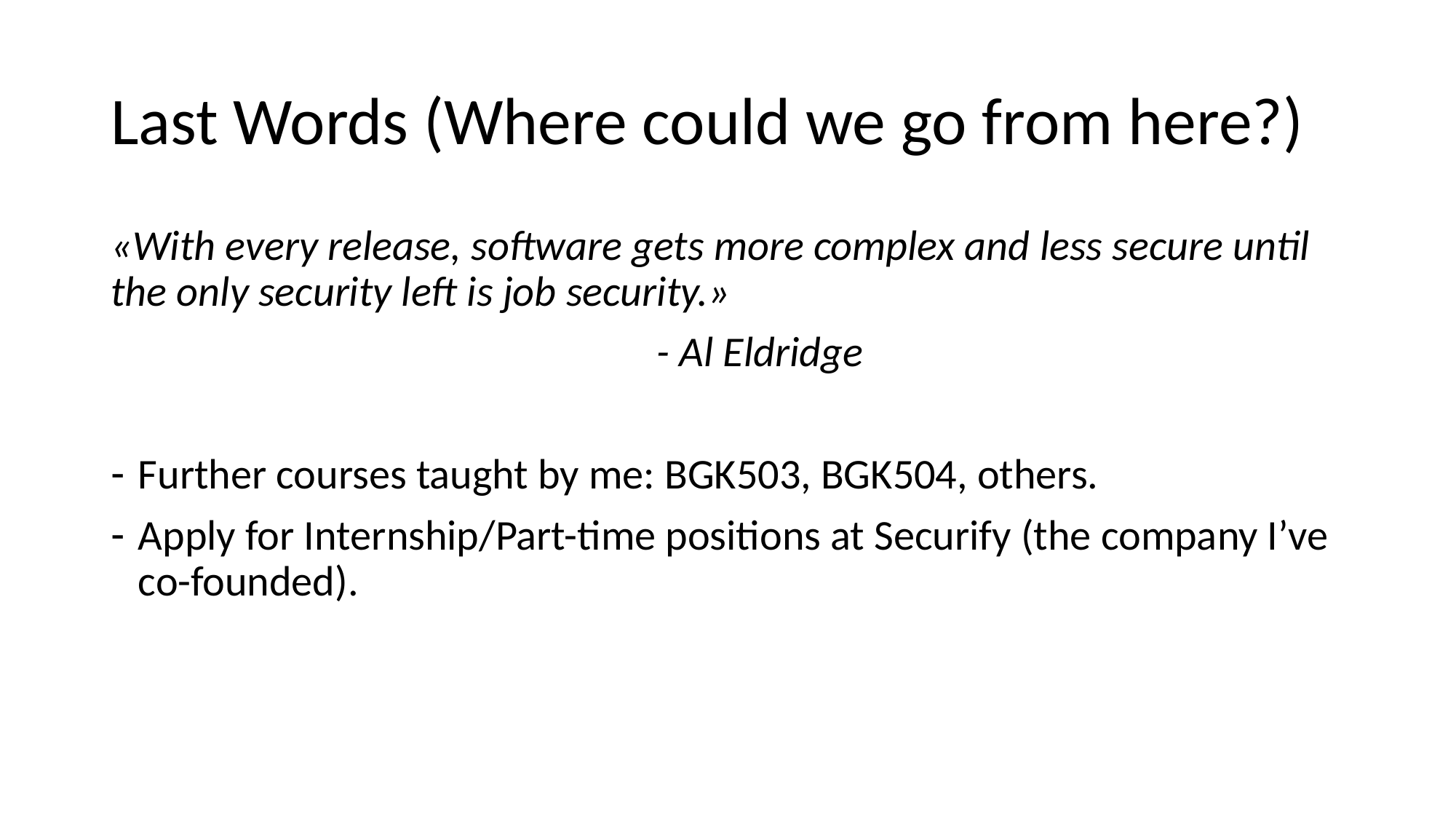

# Last Words (Where could we go from here?)
«With every release, software gets more complex and less secure until the only security left is job security.»
					- Al Eldridge

Further courses taught by me: BGK503, BGK504, others.
Apply for Internship/Part-time positions at Securify (the company I’ve co-founded).